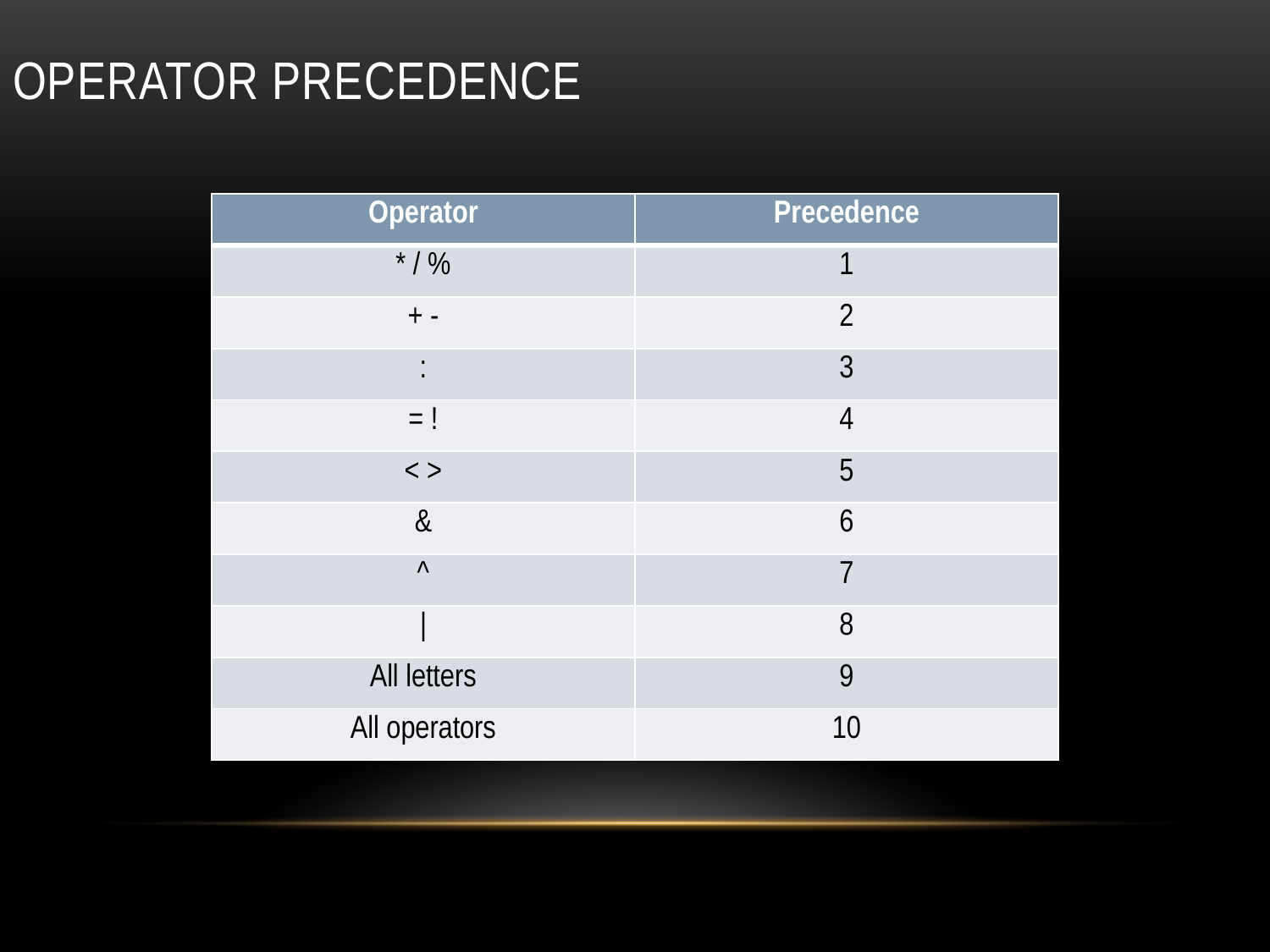

# Operator precedence
| Operator | Precedence |
| --- | --- |
| \* / % | 1 |
| + - | 2 |
| : | 3 |
| = ! | 4 |
| < > | 5 |
| & | 6 |
| ^ | 7 |
| | | 8 |
| All letters | 9 |
| All operators | 10 |